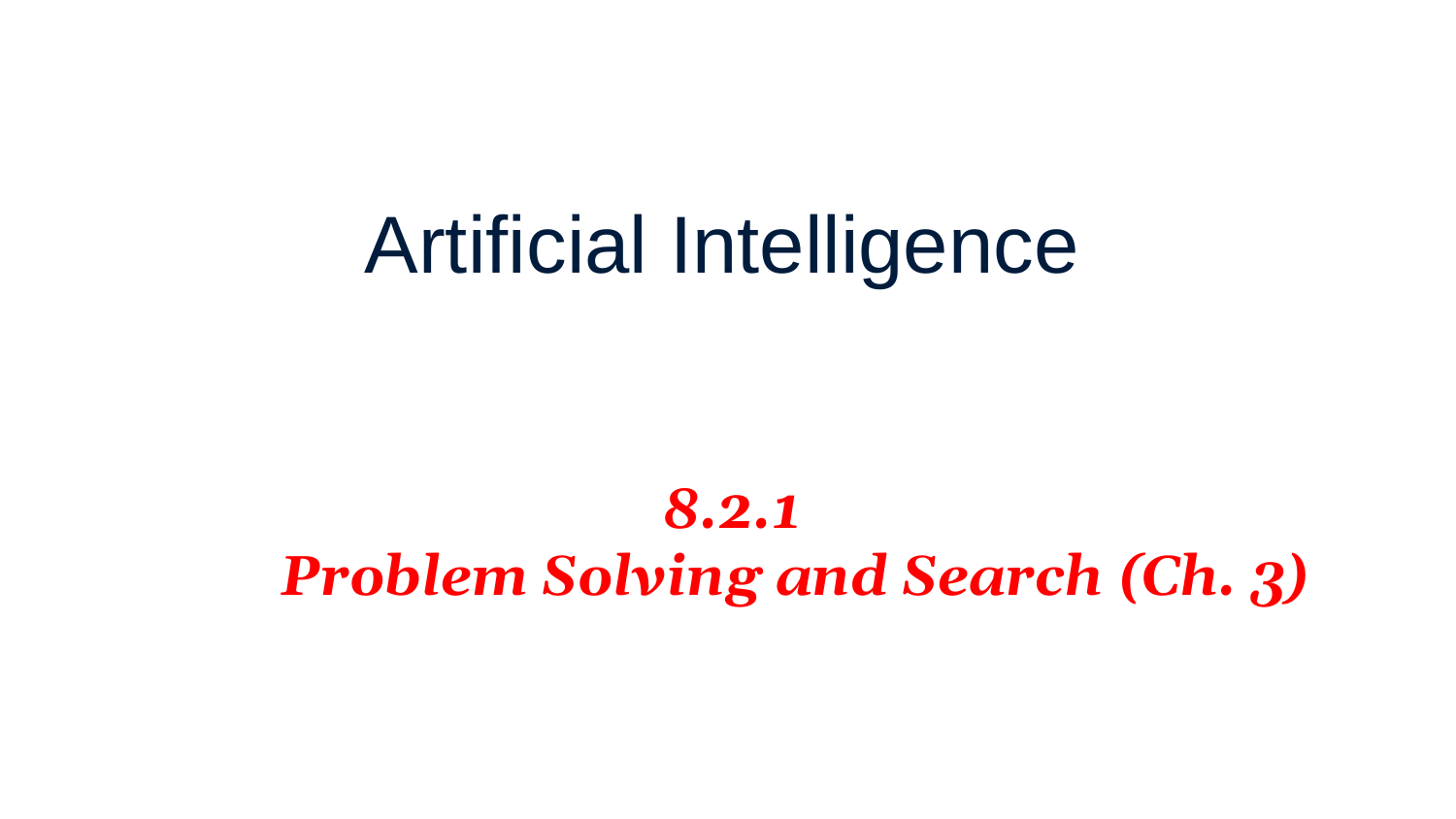

# Artificial Intelligence
8.2.1
	Problem Solving and Search (Ch. 3)